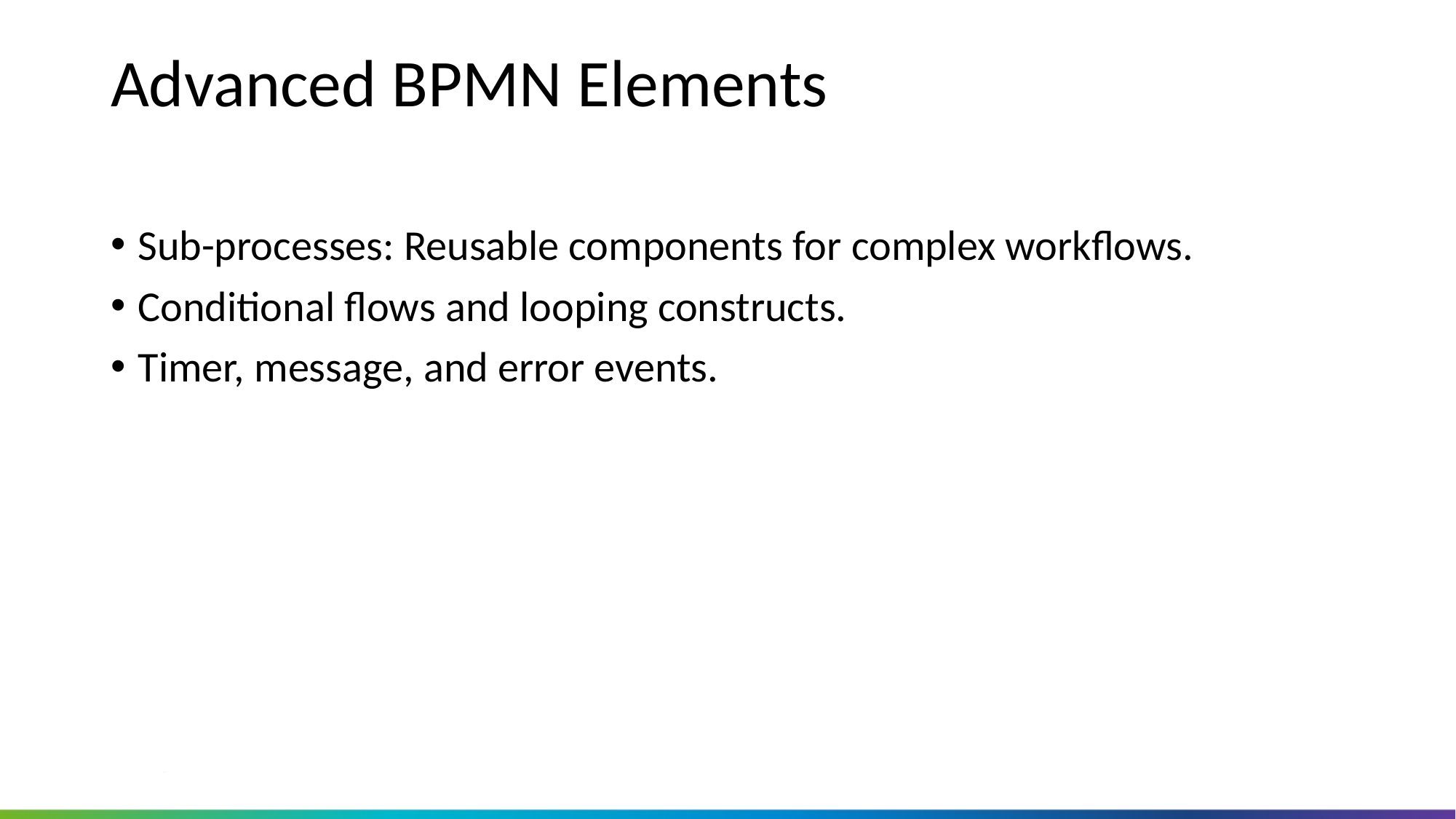

Advanced BPMN Elements
Sub-processes: Reusable components for complex workflows.
Conditional flows and looping constructs.
Timer, message, and error events.